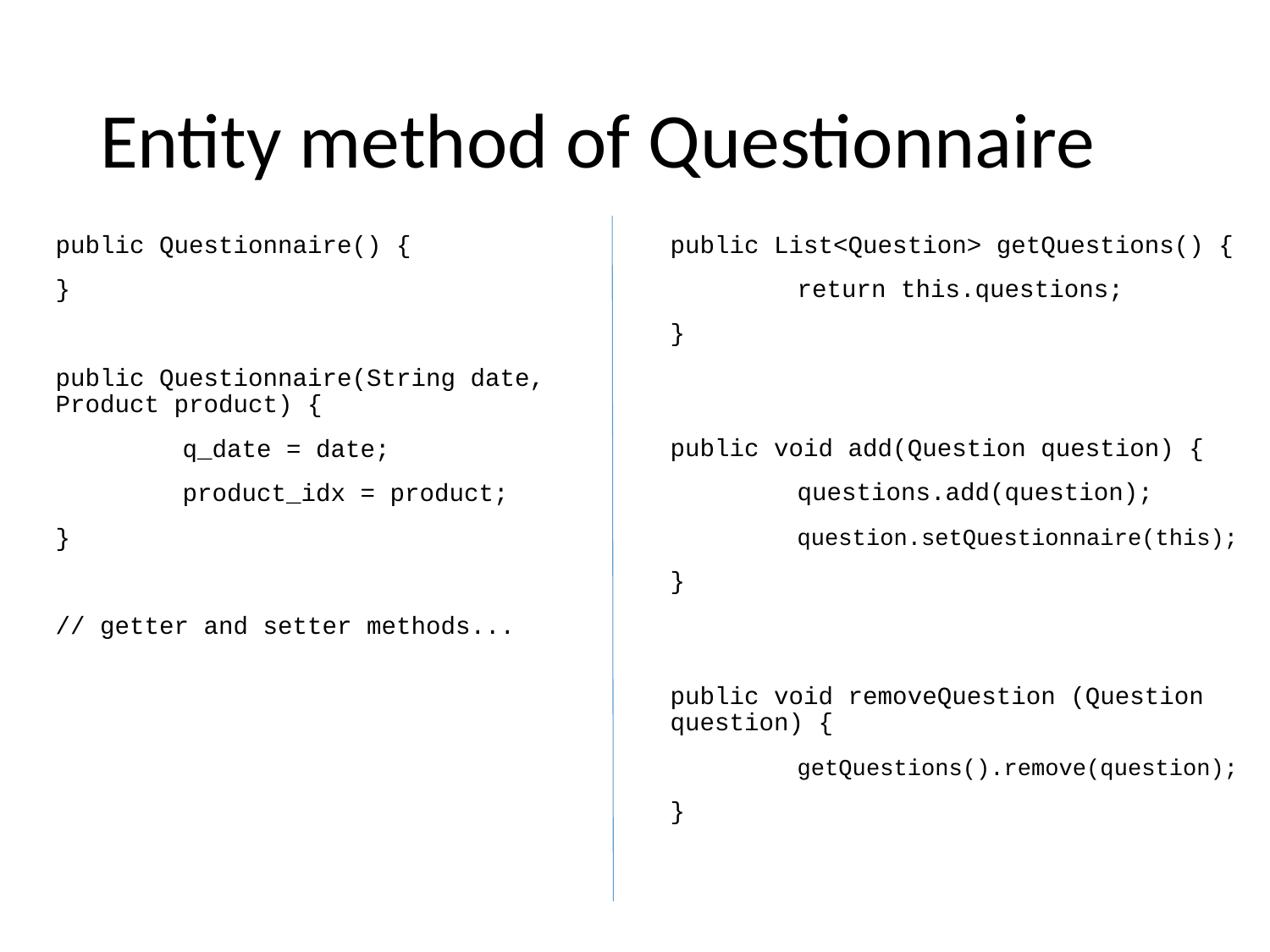

# Entity method of Questionnaire
public Questionnaire() {
}

public Questionnaire(String date, Product product) {
	q_date = date;
	product_idx = product;
}

// getter and setter methods...
public List<Question> getQuestions() {
	return this.questions;
}

public void add(Question question) {
	questions.add(question);
	question.setQuestionnaire(this);
}

public void removeQuestion (Question question) {
	getQuestions().remove(question);
}